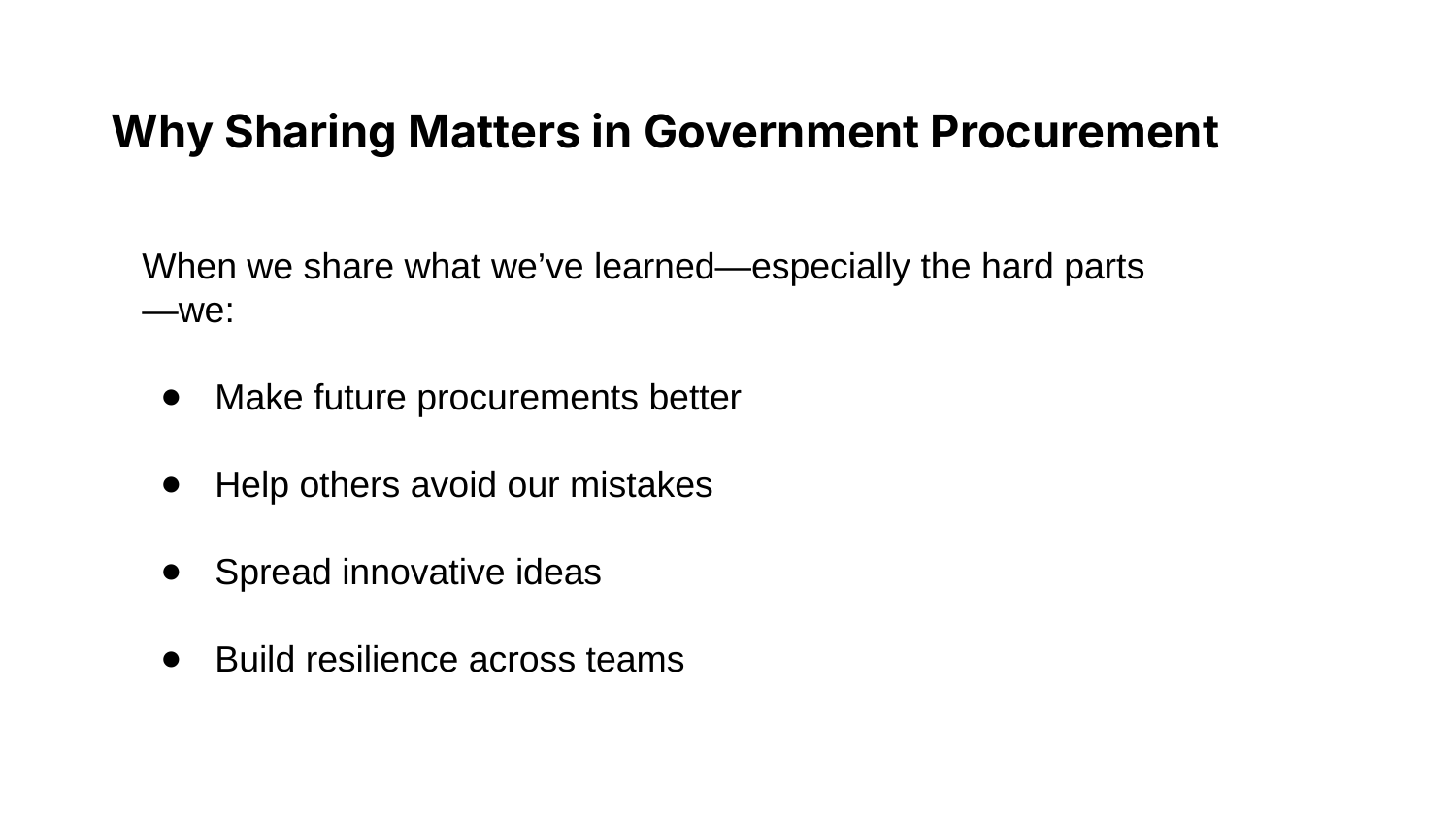

Why Sharing Matters in Government Procurement
When we share what we’ve learned—especially the hard parts—we:

Make future procurements better

Help others avoid our mistakes

Spread innovative ideas

Build resilience across teams